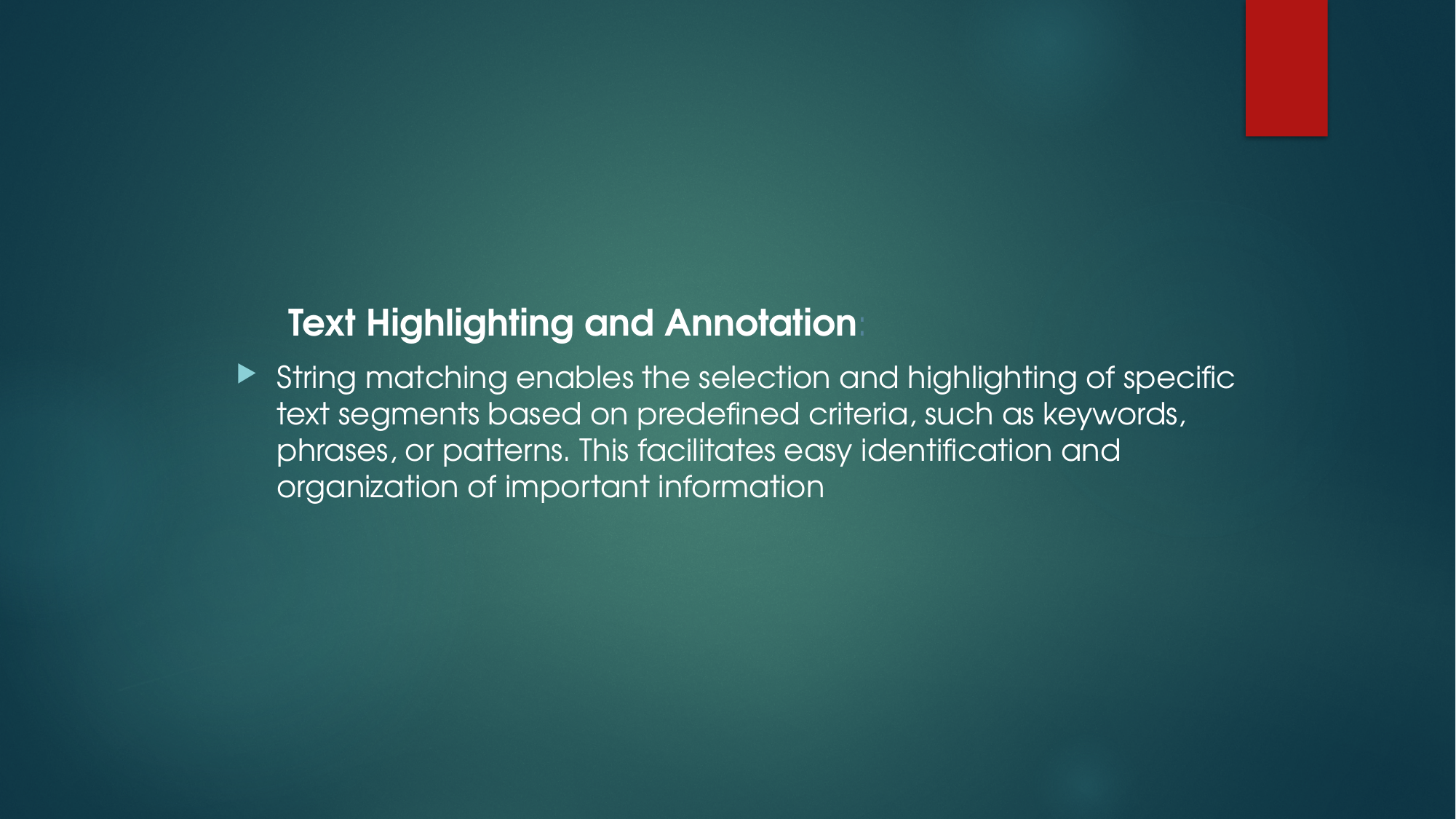

Text Highlighting and Annotation:
String matching enables the selection and highlighting of specific text segments based on predefined criteria, such as keywords, phrases, or patterns. This facilitates easy identification and organization of important information